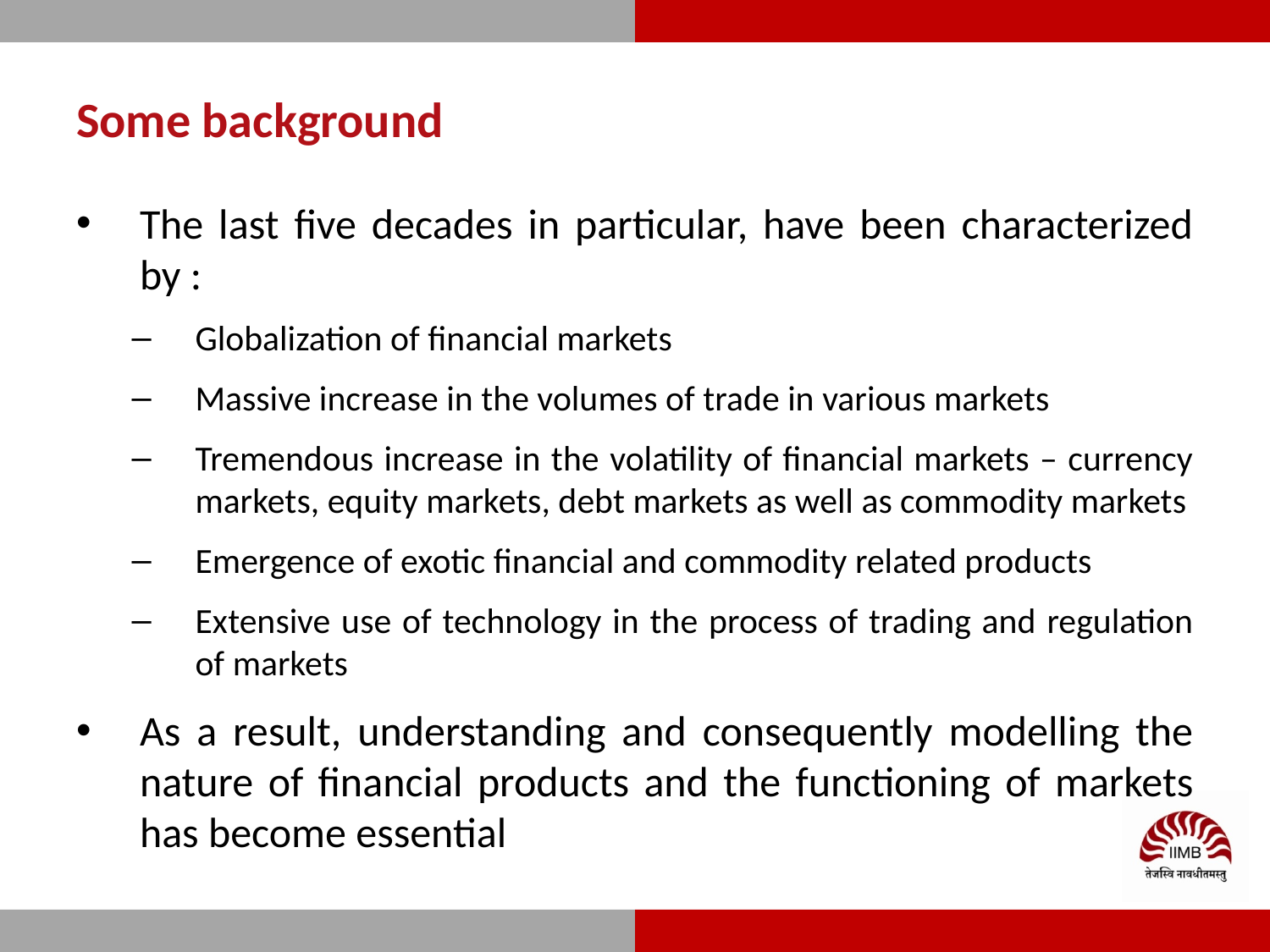

# Some background
The last five decades in particular, have been characterized by :
Globalization of financial markets
Massive increase in the volumes of trade in various markets
Tremendous increase in the volatility of financial markets – currency markets, equity markets, debt markets as well as commodity markets
Emergence of exotic financial and commodity related products
Extensive use of technology in the process of trading and regulation of markets
As a result, understanding and consequently modelling the nature of financial products and the functioning of markets has become essential